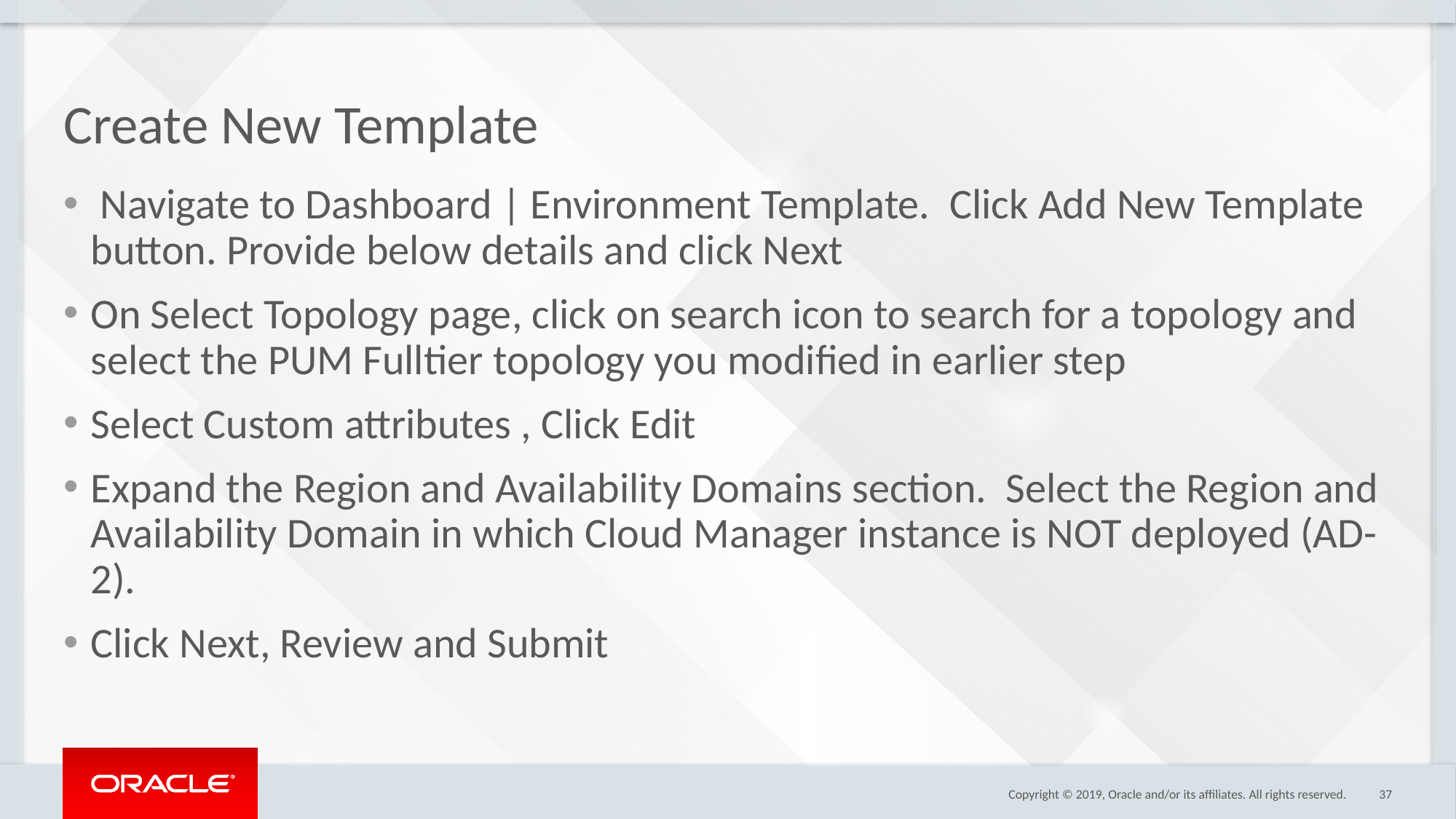

# Create New Template
 Navigate to Dashboard | Environment Template.  Click Add New Template button. Provide below details and click Next
On Select Topology page, click on search icon to search for a topology and select the PUM Fulltier topology you modified in earlier step
Select Custom attributes , Click Edit
Expand the Region and Availability Domains section.  Select the Region and Availability Domain in which Cloud Manager instance is NOT deployed (AD-2).
Click Next, Review and Submit
37